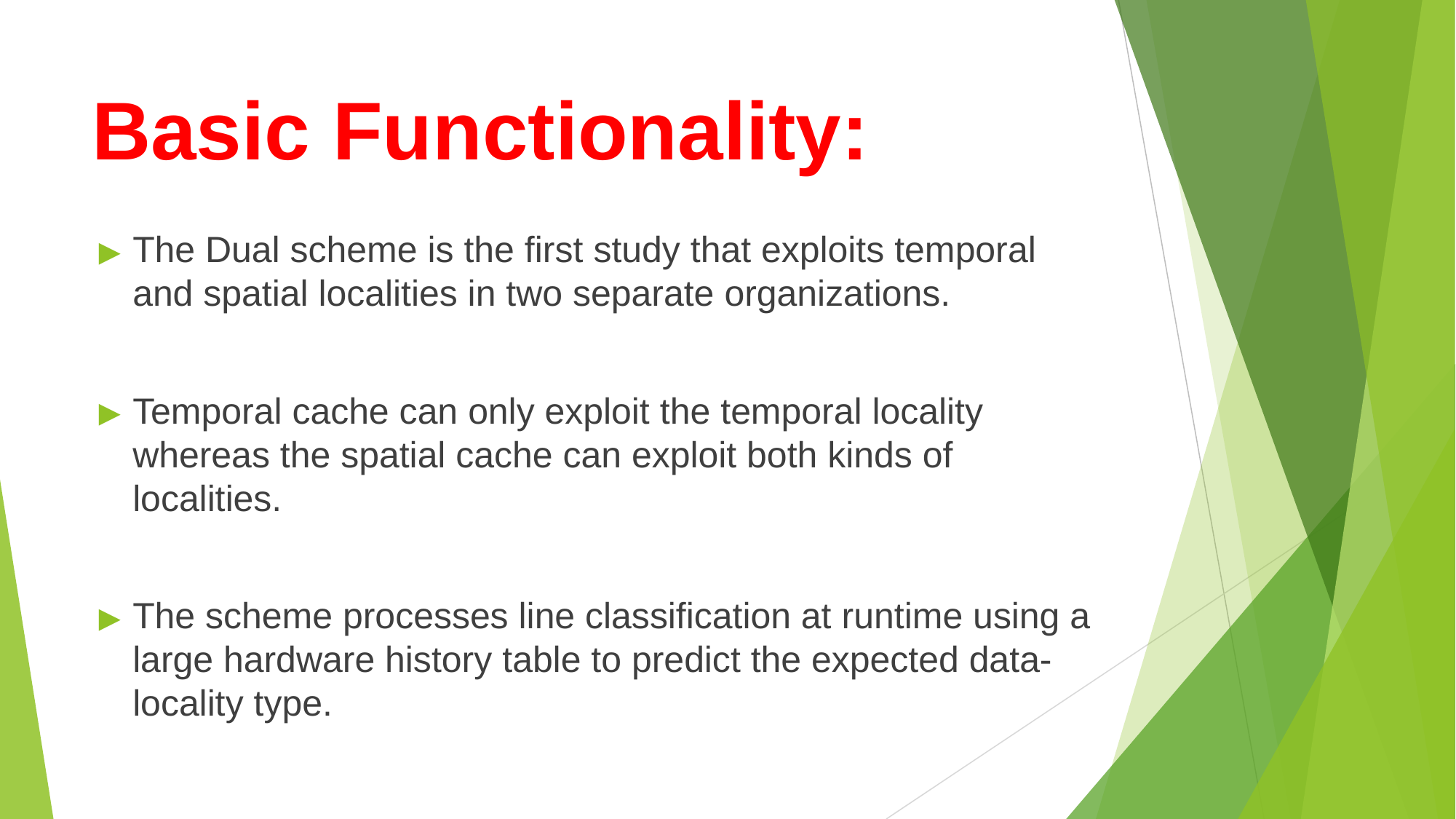

# Basic Functionality:
The Dual scheme is the first study that exploits temporal and spatial localities in two separate organizations.

Temporal cache can only exploit the temporal locality whereas the spatial cache can exploit both kinds of localities.

The scheme processes line classification at runtime using a large hardware history table to predict the expected data-locality type.